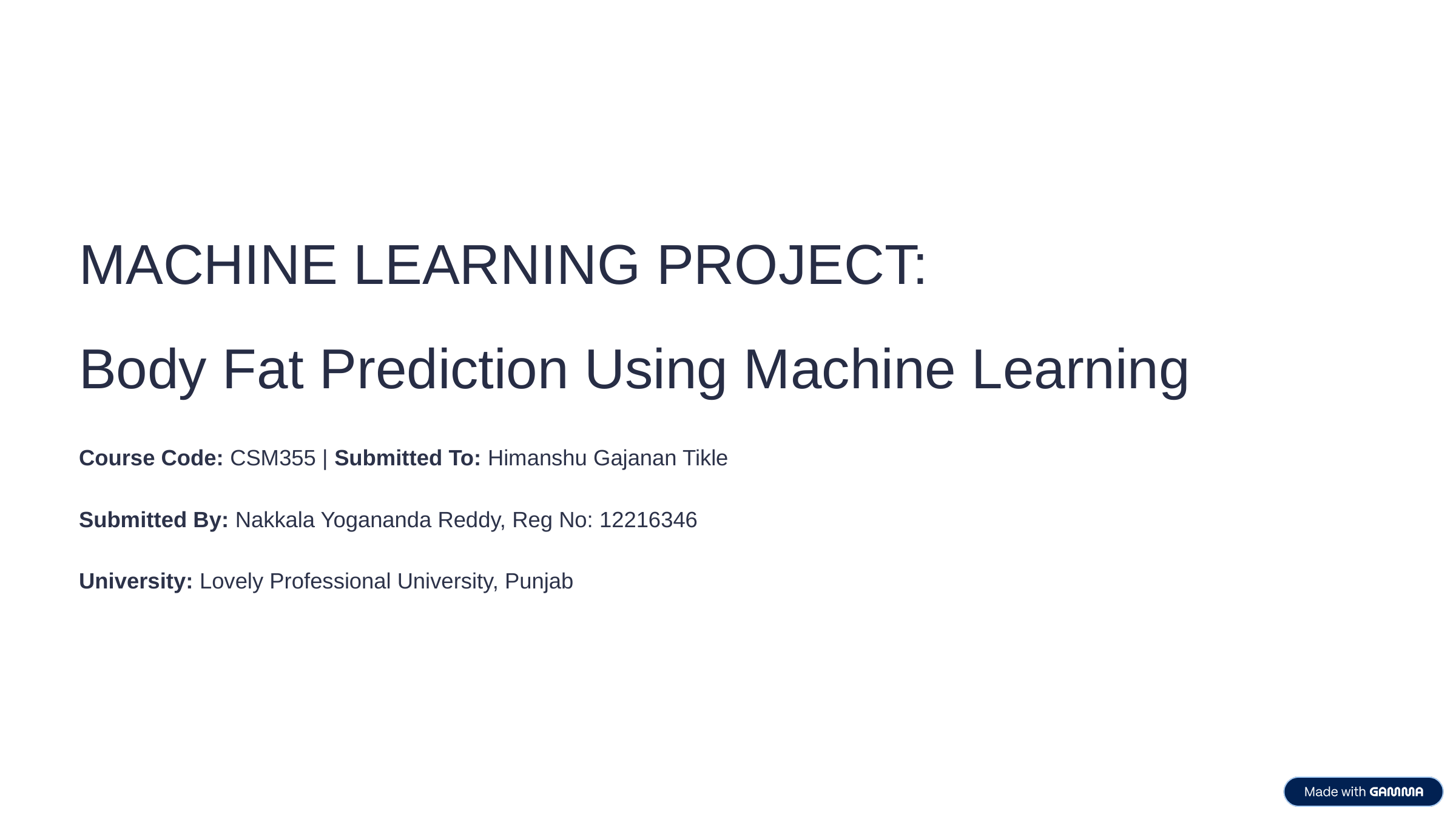

MACHINE LEARNING PROJECT:
Body Fat Prediction Using Machine Learning
Course Code: CSM355 | Submitted To: Himanshu Gajanan Tikle
Submitted By: Nakkala Yogananda Reddy, Reg No: 12216346
University: Lovely Professional University, Punjab